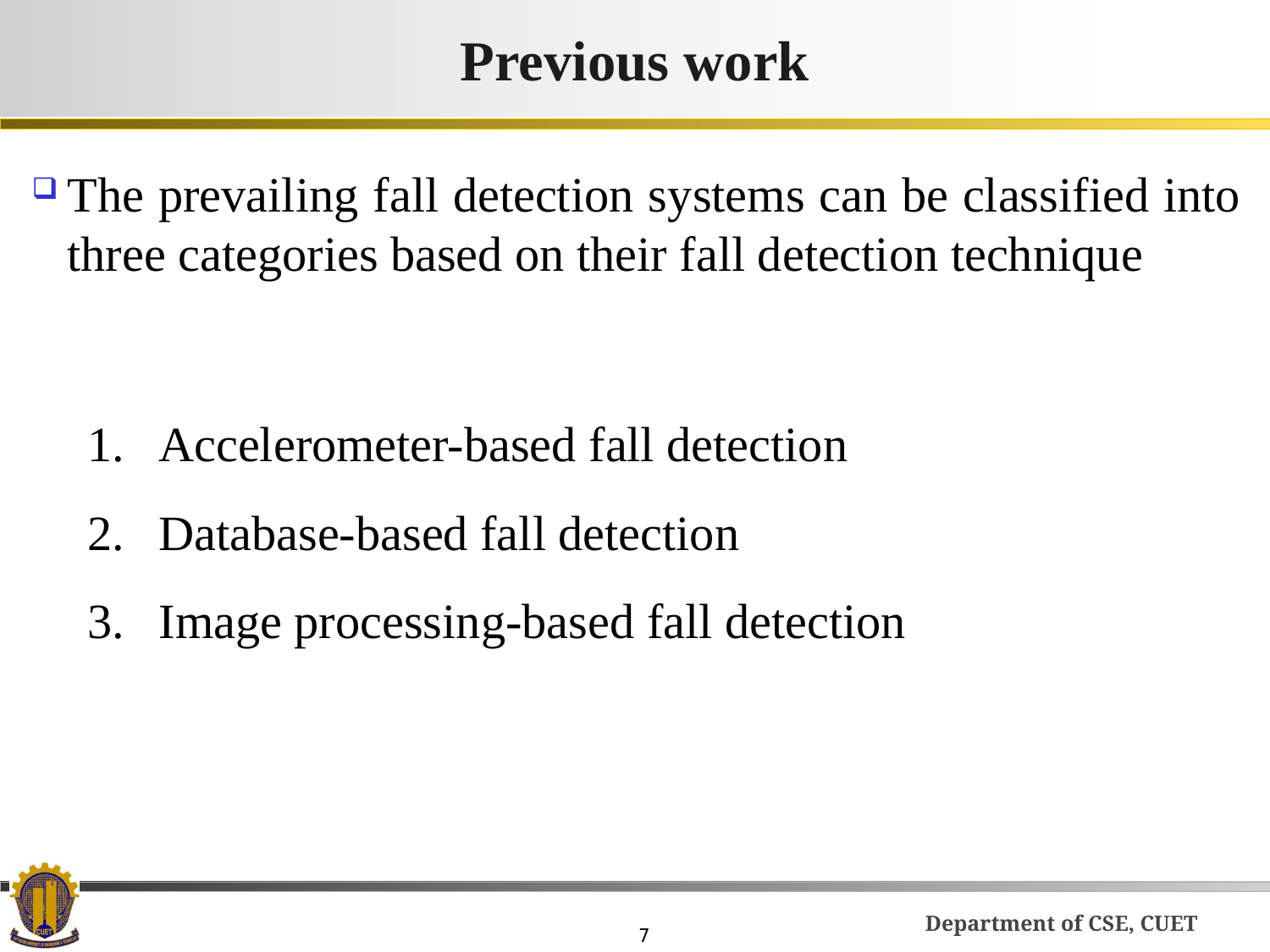

# Previous work
The prevailing fall detection systems can be classified into three categories based on their fall detection technique

Accelerometer-based fall detection
Database-based fall detection
Image processing-based fall detection